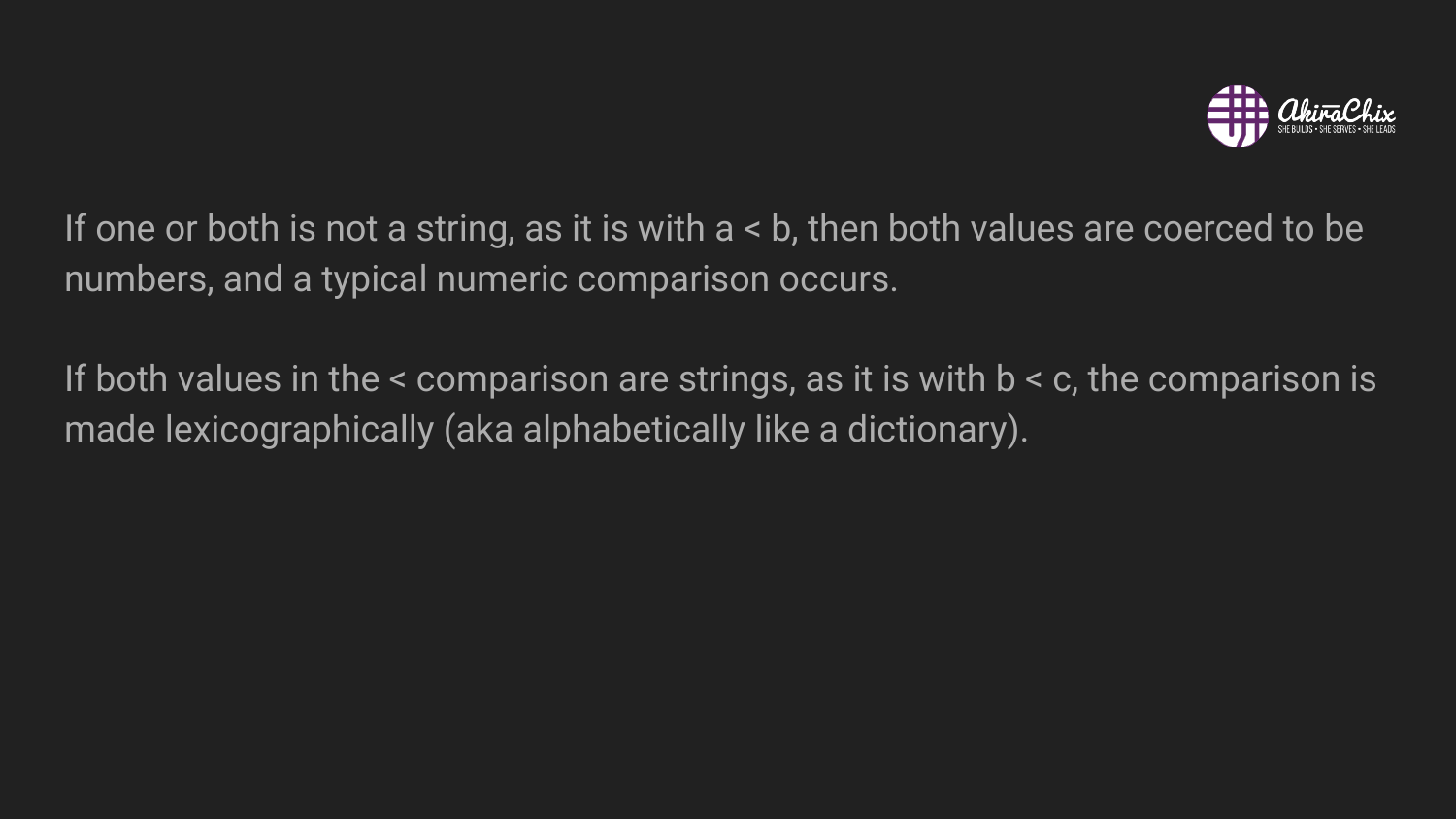

#
If one or both is not a string, as it is with a < b, then both values are coerced to be numbers, and a typical numeric comparison occurs.

If both values in the < comparison are strings, as it is with b < c, the comparison is made lexicographically (aka alphabetically like a dictionary).